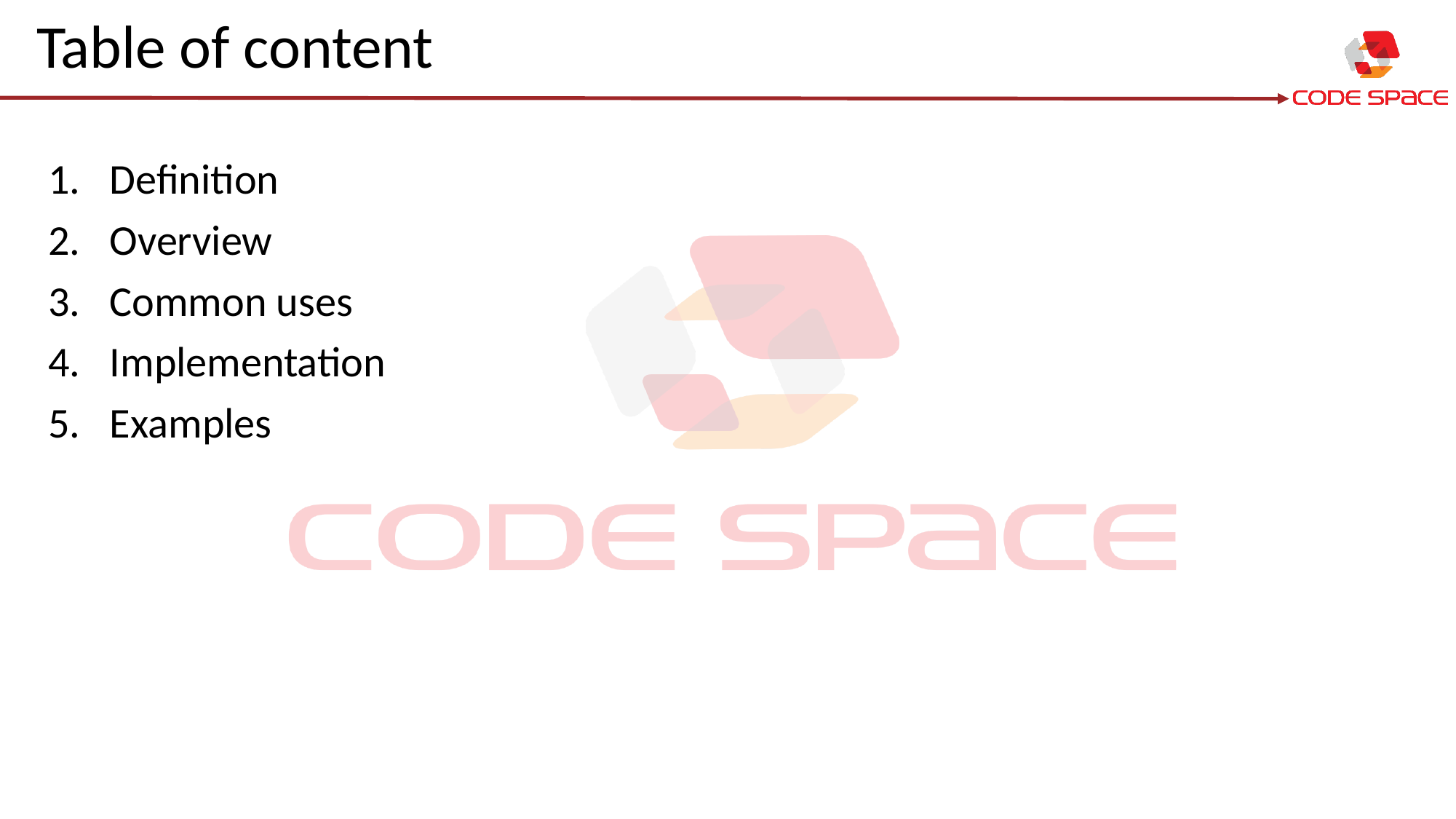

# Table of content
Definition
Overview
Common uses
Implementation
Examples